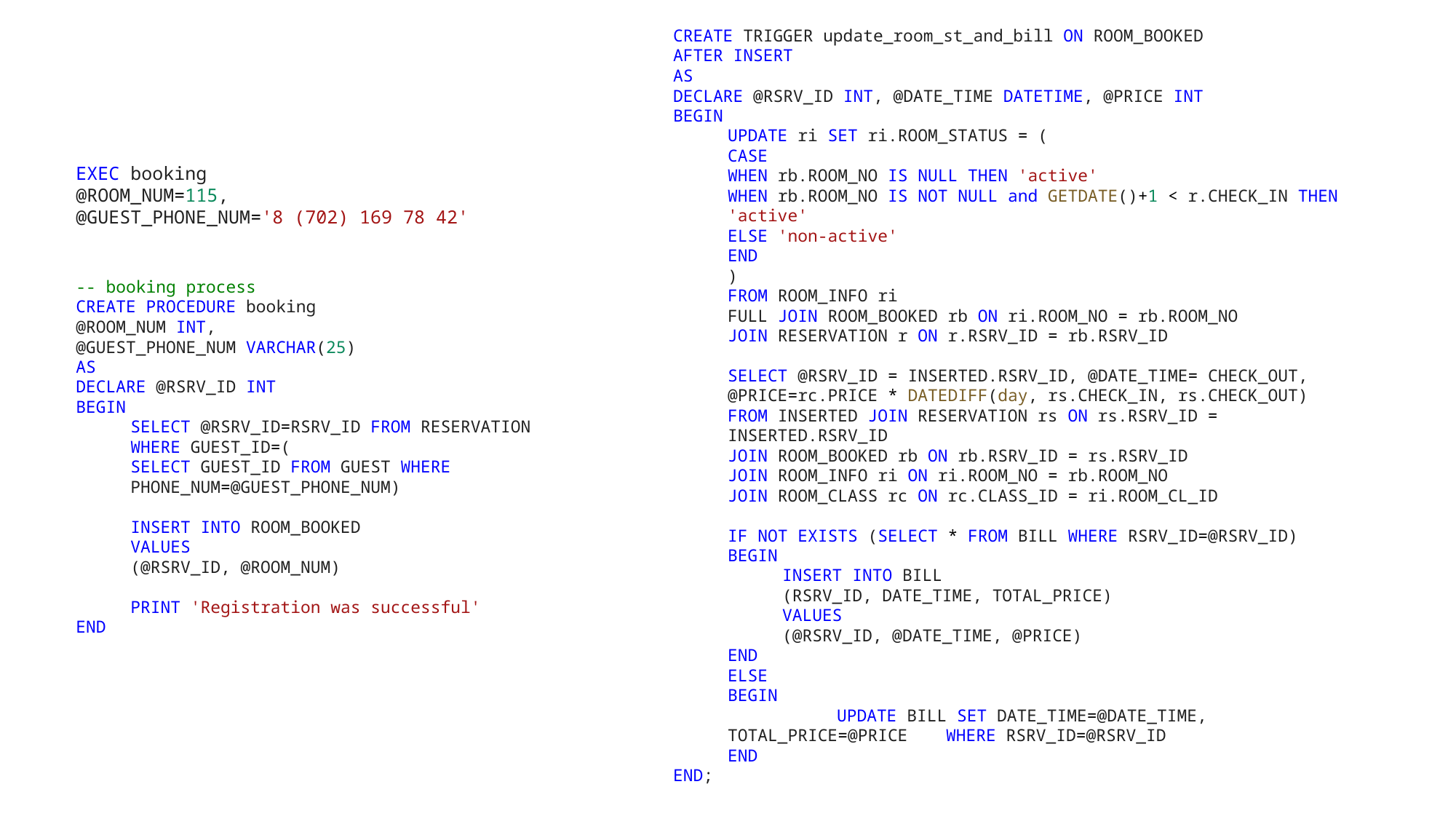

CREATE TRIGGER update_room_st_and_bill ON ROOM_BOOKED
AFTER INSERT
AS
DECLARE @RSRV_ID INT, @DATE_TIME DATETIME, @PRICE INT
BEGIN
UPDATE ri SET ri.ROOM_STATUS = (
CASE
WHEN rb.ROOM_NO IS NULL THEN 'active'
WHEN rb.ROOM_NO IS NOT NULL and GETDATE()+1 < r.CHECK_IN THEN 'active'
ELSE 'non-active'
END
)
FROM ROOM_INFO ri
FULL JOIN ROOM_BOOKED rb ON ri.ROOM_NO = rb.ROOM_NO
JOIN RESERVATION r ON r.RSRV_ID = rb.RSRV_ID
SELECT @RSRV_ID = INSERTED.RSRV_ID, @DATE_TIME= CHECK_OUT, @PRICE=rc.PRICE * DATEDIFF(day, rs.CHECK_IN, rs.CHECK_OUT)
FROM INSERTED JOIN RESERVATION rs ON rs.RSRV_ID = INSERTED.RSRV_ID
JOIN ROOM_BOOKED rb ON rb.RSRV_ID = rs.RSRV_ID
JOIN ROOM_INFO ri ON ri.ROOM_NO = rb.ROOM_NO
JOIN ROOM_CLASS rc ON rc.CLASS_ID = ri.ROOM_CL_ID
IF NOT EXISTS (SELECT * FROM BILL WHERE RSRV_ID=@RSRV_ID)
BEGIN
INSERT INTO BILL
(RSRV_ID, DATE_TIME, TOTAL_PRICE)
VALUES
(@RSRV_ID, @DATE_TIME, @PRICE)
END
ELSE
BEGIN
	UPDATE BILL SET DATE_TIME=@DATE_TIME, TOTAL_PRICE=@PRICE 	WHERE RSRV_ID=@RSRV_ID
END
END;
EXEC booking
@ROOM_NUM=115,
@GUEST_PHONE_NUM='8 (702) 169 78 42'
-- booking process
CREATE PROCEDURE booking
@ROOM_NUM INT,
@GUEST_PHONE_NUM VARCHAR(25)
AS
DECLARE @RSRV_ID INT
BEGIN
SELECT @RSRV_ID=RSRV_ID FROM RESERVATION
WHERE GUEST_ID=(
SELECT GUEST_ID FROM GUEST WHERE PHONE_NUM=@GUEST_PHONE_NUM)

INSERT INTO ROOM_BOOKED
VALUES
(@RSRV_ID, @ROOM_NUM)
PRINT 'Registration was successful'
END